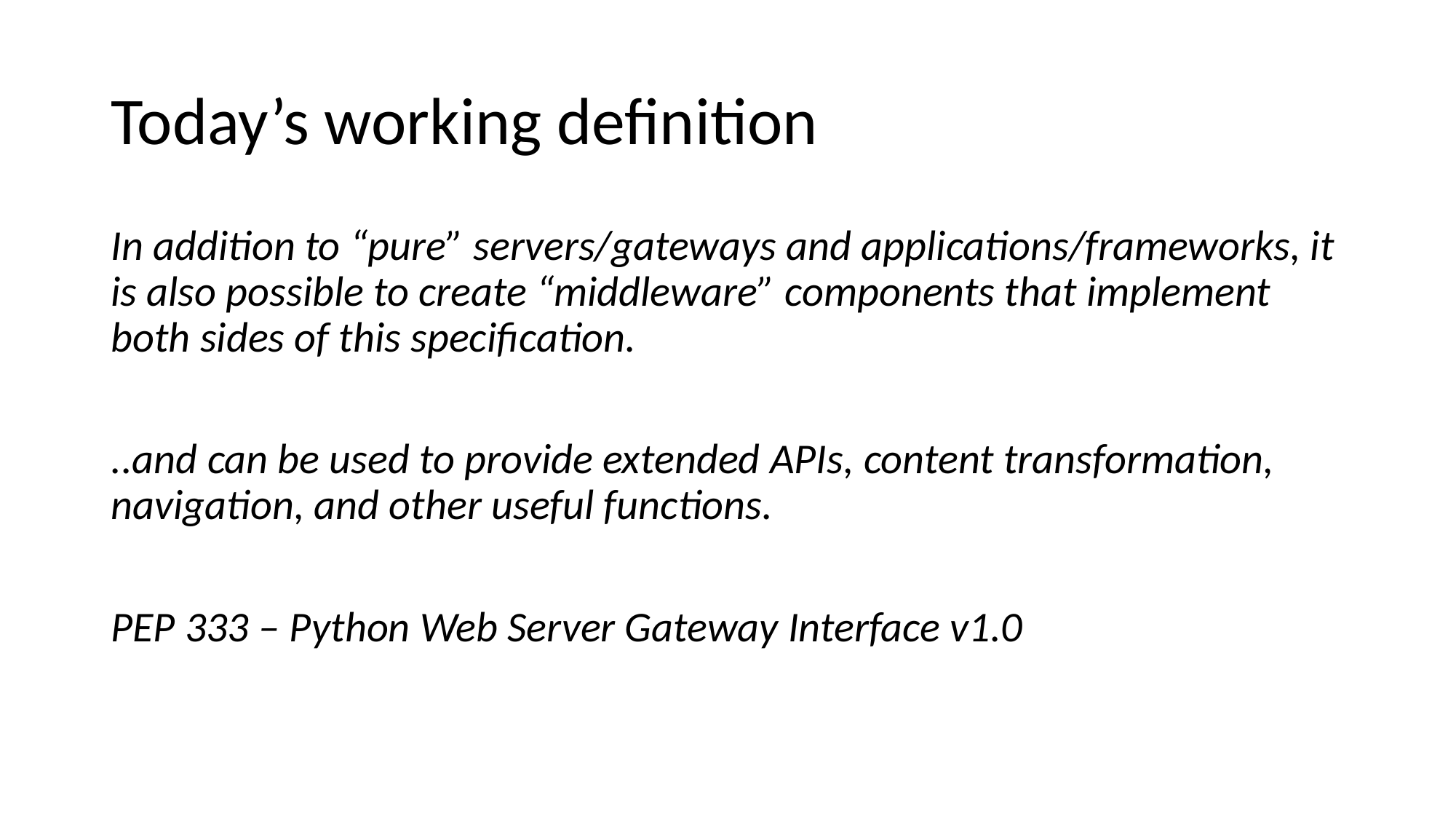

# Today’s working definition
In addition to “pure” servers/gateways and applications/frameworks, it is also possible to create “middleware” components that implement both sides of this specification.

..and can be used to provide extended APIs, content transformation, navigation, and other useful functions.

PEP 333 – Python Web Server Gateway Interface v1.0